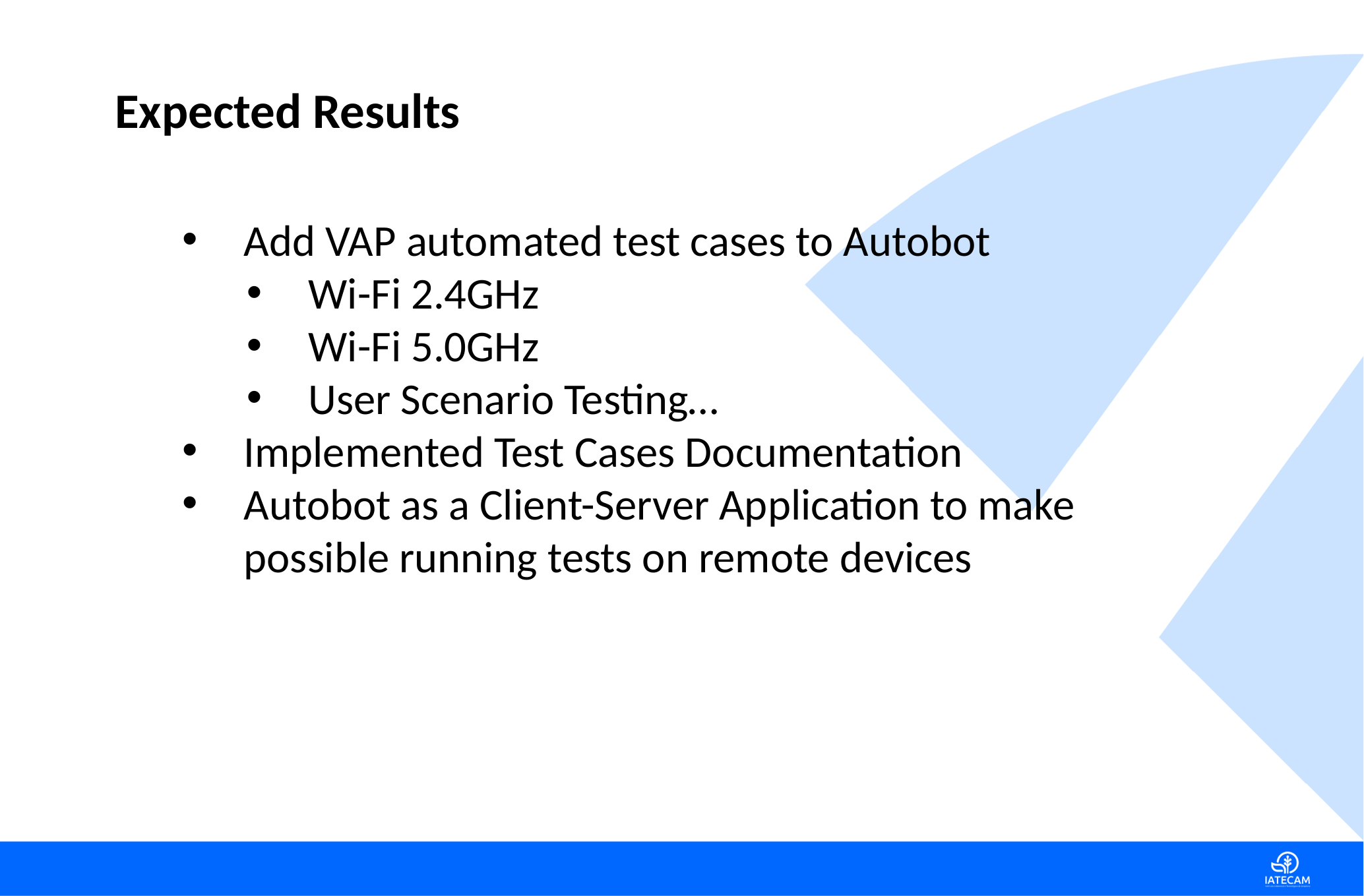

Expected Results
Add VAP automated test cases to Autobot
Wi-Fi 2.4GHz
Wi-Fi 5.0GHz
User Scenario Testing…
Implemented Test Cases Documentation
Autobot as a Client-Server Application to make possible running tests on remote devices